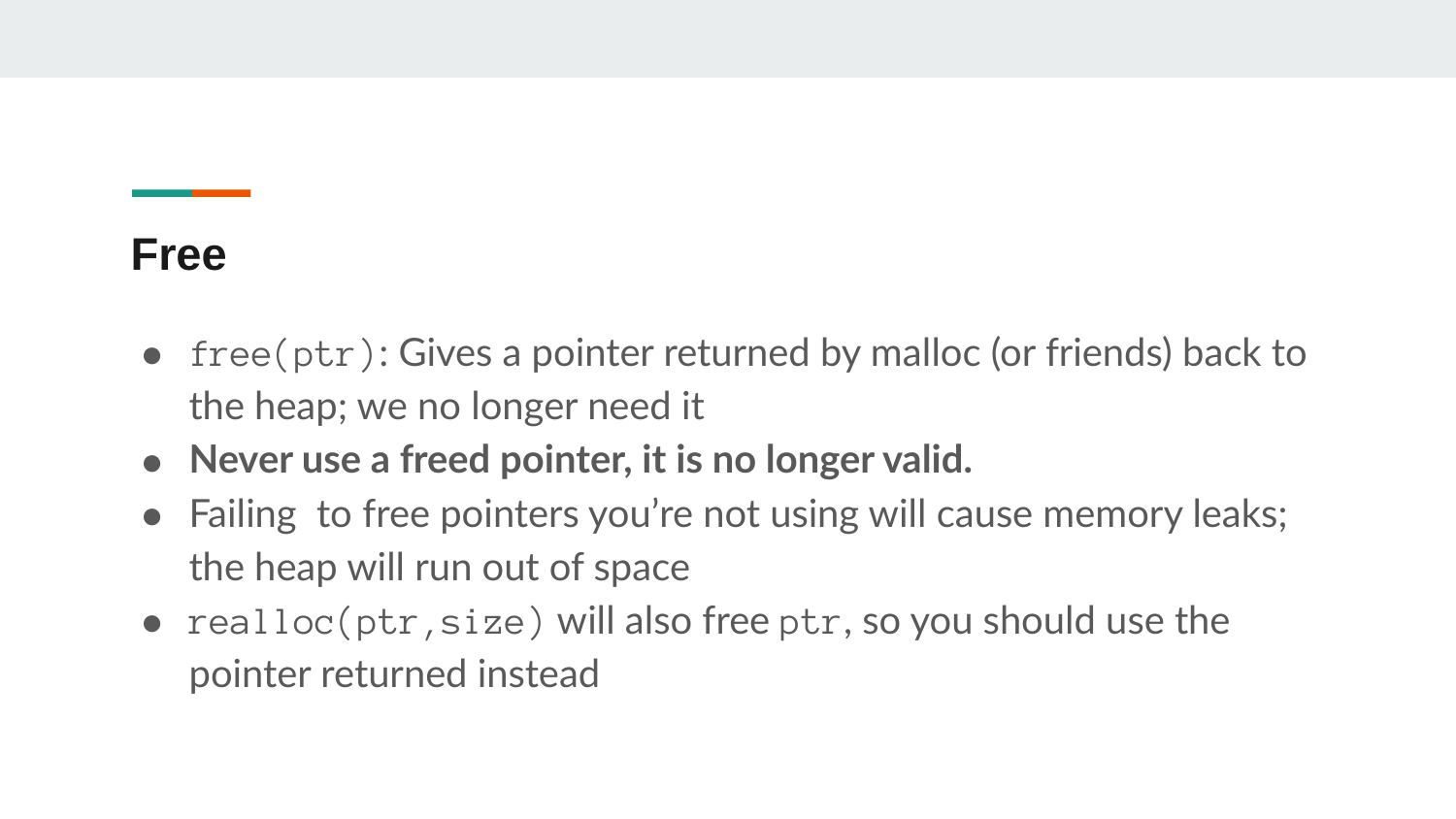

# Free
free(ptr): Gives a pointer returned by malloc (or friends) back to the heap; we no longer need it
Never use a freed pointer, it is no longer valid.
Failing  to free pointers you’re not using will cause memory leaks; the heap will run out of space
realloc(ptr,size) will also free ptr, so you should use the pointer returned instead